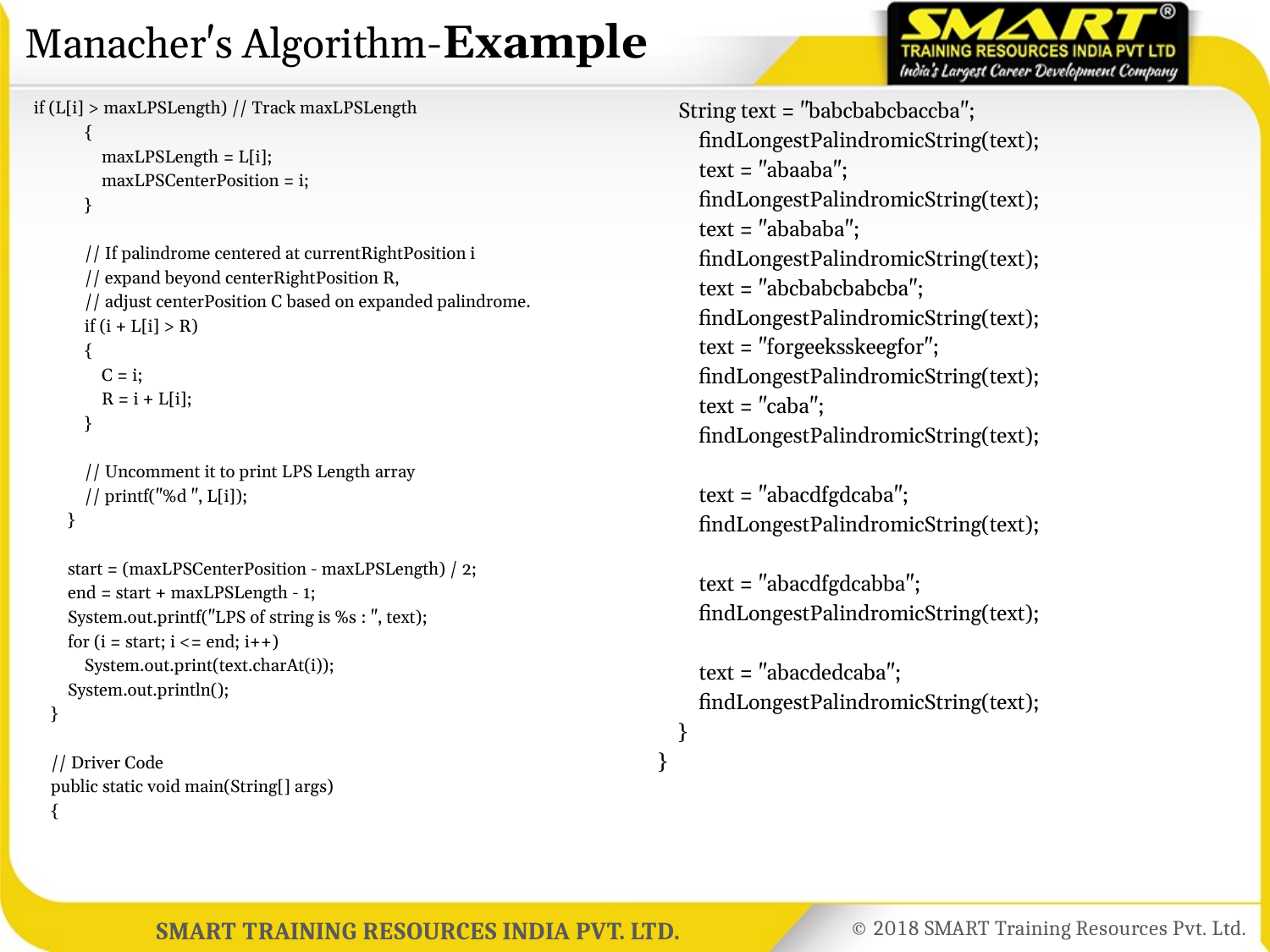

Manacher's Algorithm-Example

if (L[i] > maxLPSLength) // Track maxLPSLength
            {
                maxLPSLength = L[i];
                maxLPSCenterPosition = i;
            }

            // If palindrome centered at currentRightPosition i
            // expand beyond centerRightPosition R,
            // adjust centerPosition C based on expanded palindrome.
            if (i + L[i] > R)
            {
                C = i;
                R = i + L[i];
            }

            // Uncomment it to print LPS Length array
            // printf("%d ", L[i]);
        }

        start = (maxLPSCenterPosition - maxLPSLength) / 2;
        end = start + maxLPSLength - 1;
        System.out.printf("LPS of string is %s : ", text);
        for (i = start; i <= end; i++)
            System.out.print(text.charAt(i));
        System.out.println();
    }

    // Driver Code
    public static void main(String[] args)
    {

    String text = "babcbabcbaccba";
        findLongestPalindromicString(text);
        text = "abaaba";
        findLongestPalindromicString(text);
        text = "abababa";
        findLongestPalindromicString(text);
        text = "abcbabcbabcba";
        findLongestPalindromicString(text);
        text = "forgeeksskeegfor";
        findLongestPalindromicString(text);
        text = "caba";
        findLongestPalindromicString(text);

        text = "abacdfgdcaba";
        findLongestPalindromicString(text);

        text = "abacdfgdcabba";
        findLongestPalindromicString(text);

        text = "abacdedcaba";
        findLongestPalindromicString(text);
    }
}